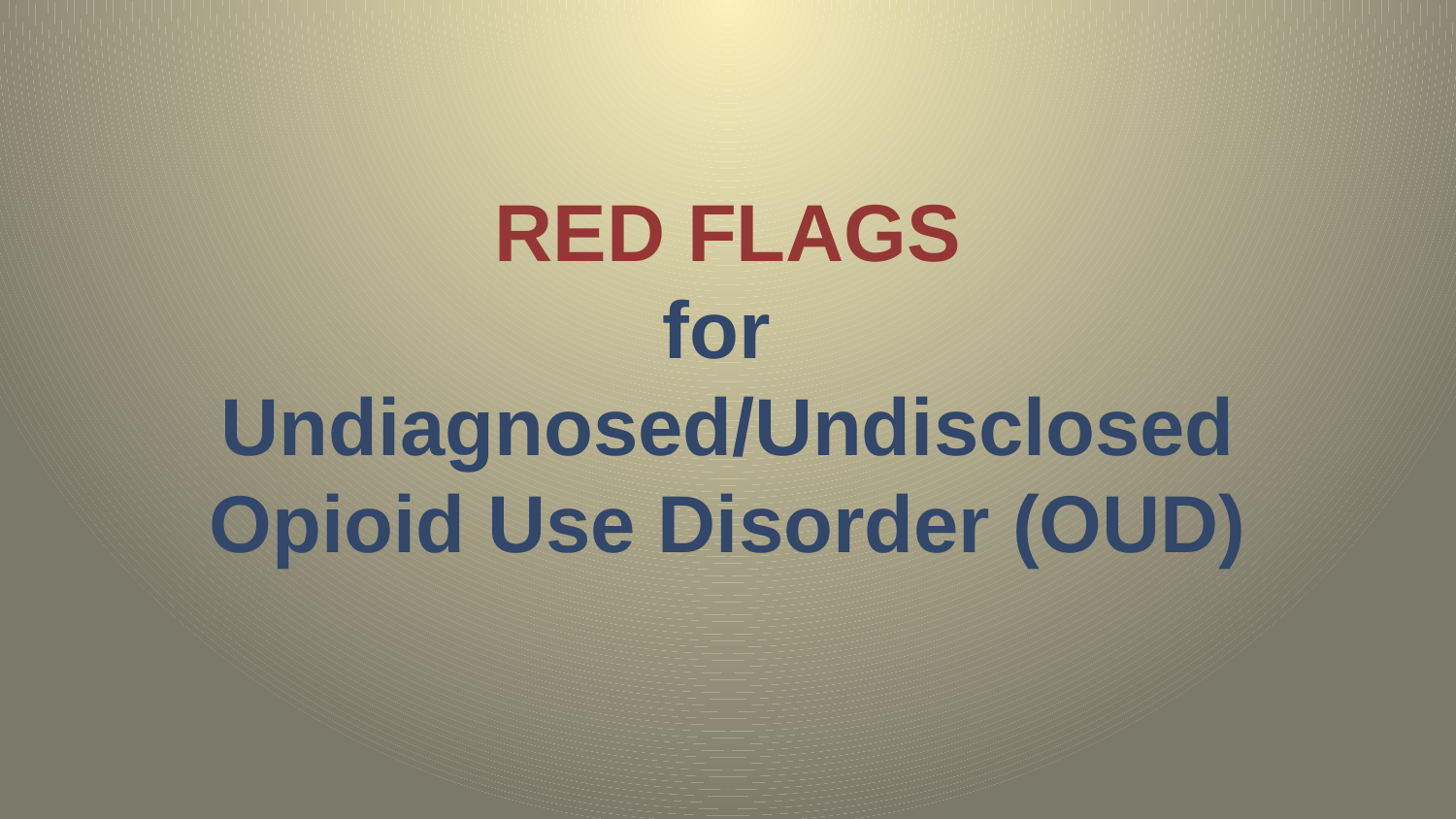

# RED FLAGS for Undiagnosed/Undisclosed Opioid Use Disorder (OUD)